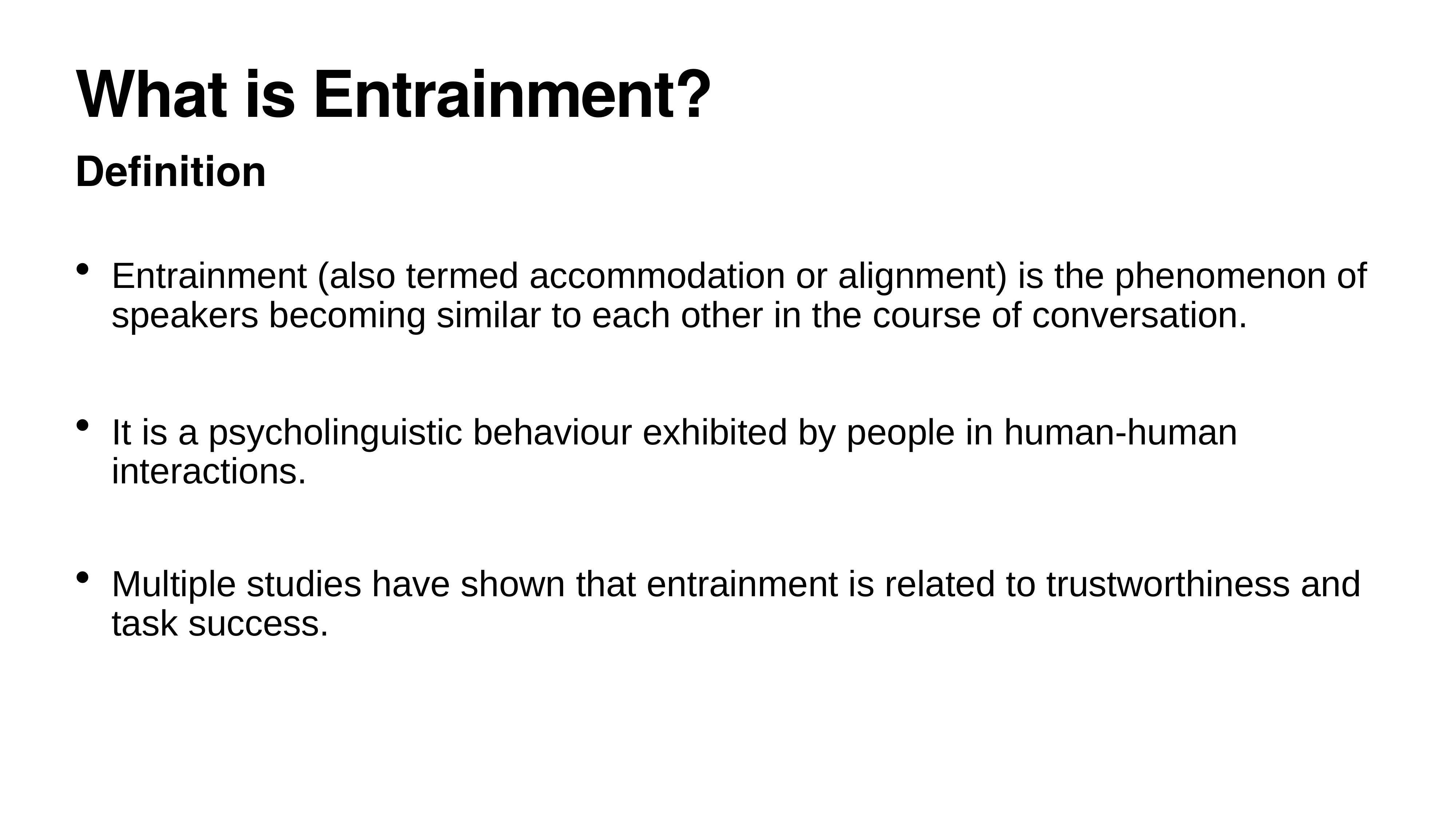

# What is Entrainment?
Definition
Entrainment (also termed accommodation or alignment) is the phenomenon of speakers becoming similar to each other in the course of conversation.
It is a psycholinguistic behaviour exhibited by people in human-human interactions.
Multiple studies have shown that entrainment is related to trustworthiness and task success.
2